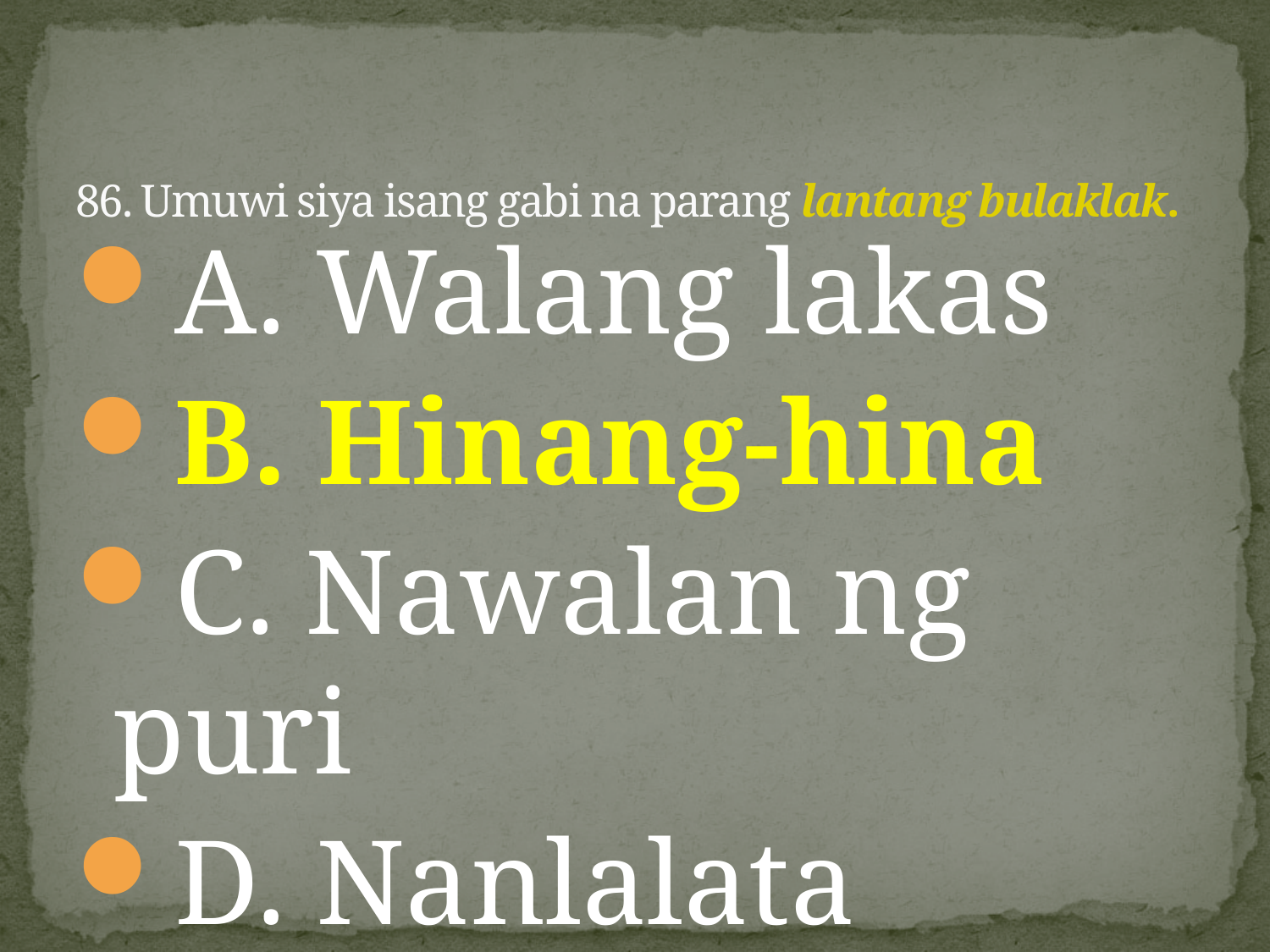

# 86. Umuwi siya isang gabi na parang lantang bulaklak.
A. Walang lakas
B. Hinang-hina
C. Nawalan ng puri
D. Nanlalata